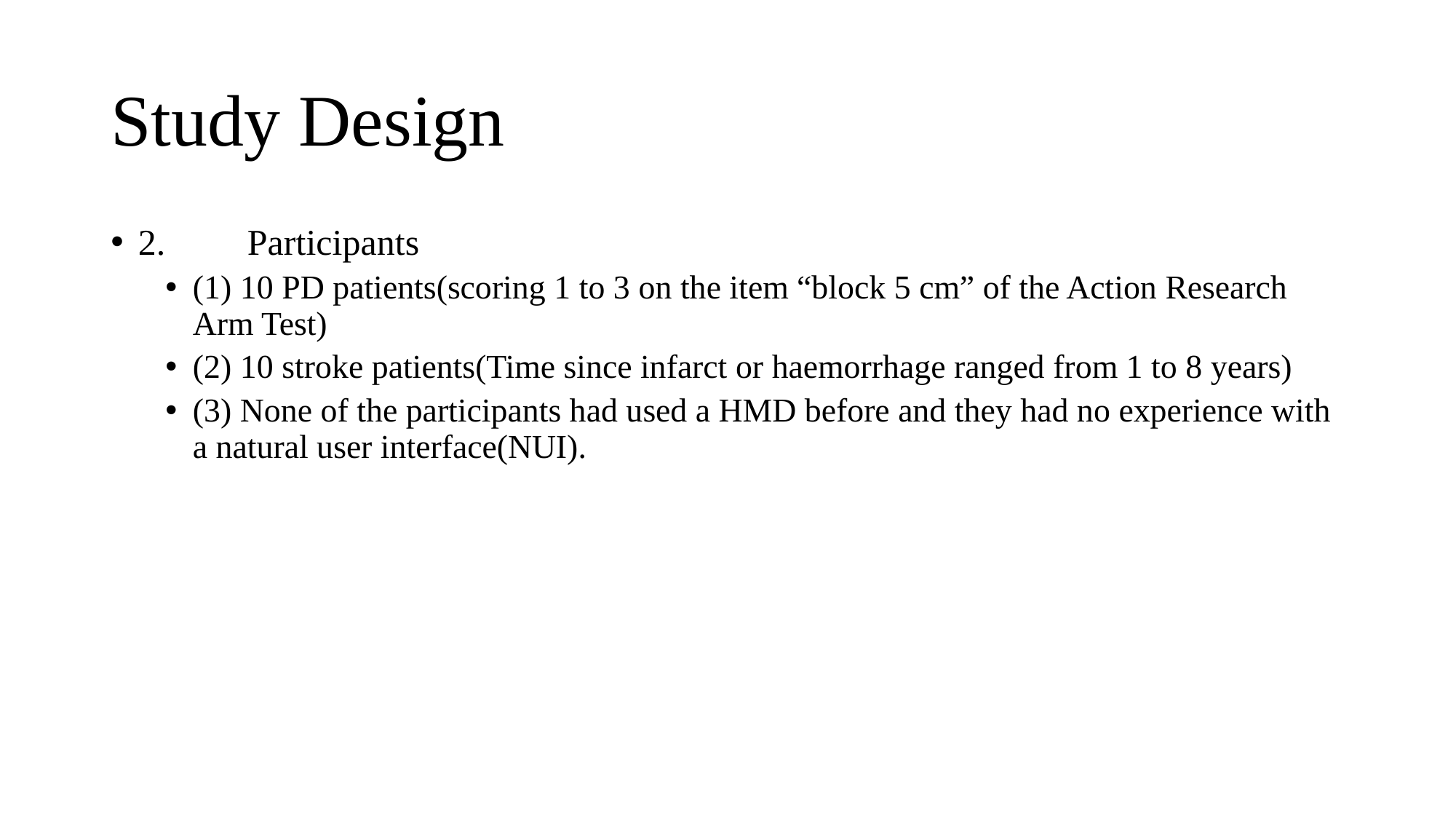

# Study Design
2.	Participants
(1) 10 PD patients(scoring 1 to 3 on the item “block 5 cm” of the Action Research Arm Test)
(2) 10 stroke patients(Time since infarct or haemorrhage ranged from 1 to 8 years)
(3) None of the participants had used a HMD before and they had no experience with a natural user interface(NUI).